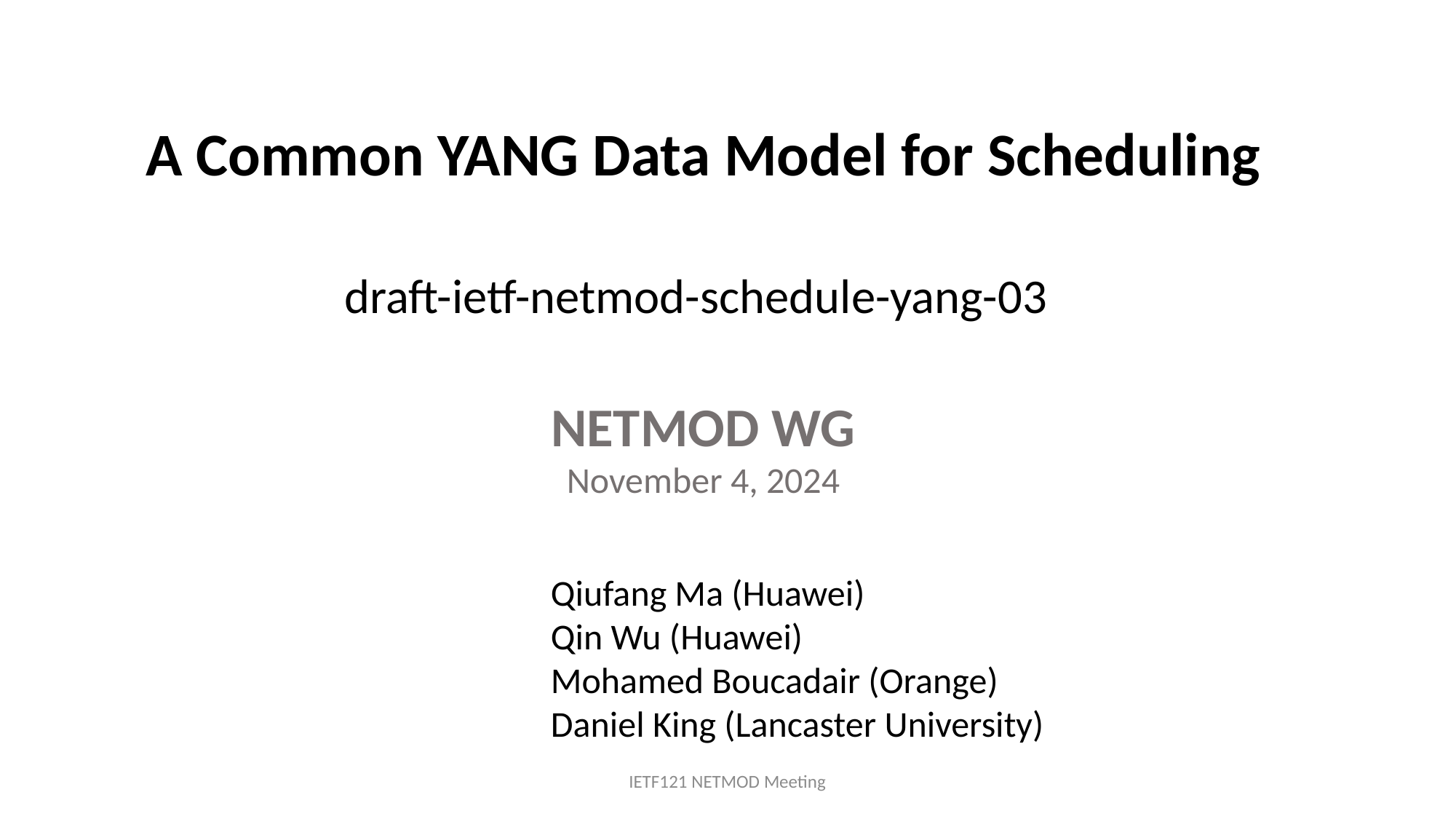

A Common YANG Data Model for Scheduling

draft-ietf-netmod-schedule-yang-03

NETMOD WG

November 4, 2024

Qiufang Ma (Huawei)
Qin Wu (Huawei)
Mohamed Boucadair (Orange)
Daniel King (Lancaster University)
IETF121 NETMOD Meeting